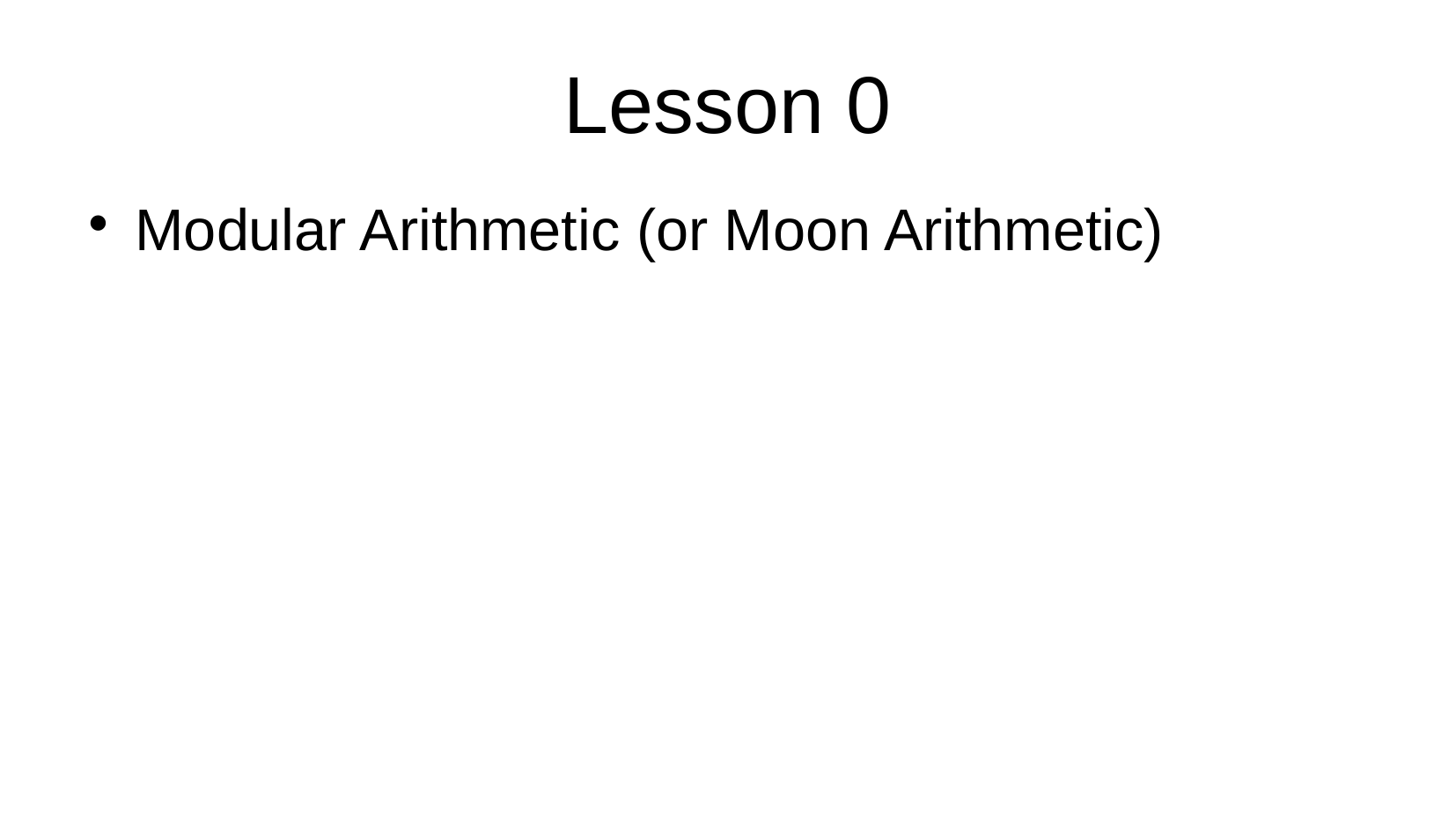

Lesson 0
Modular Arithmetic (or Moon Arithmetic)